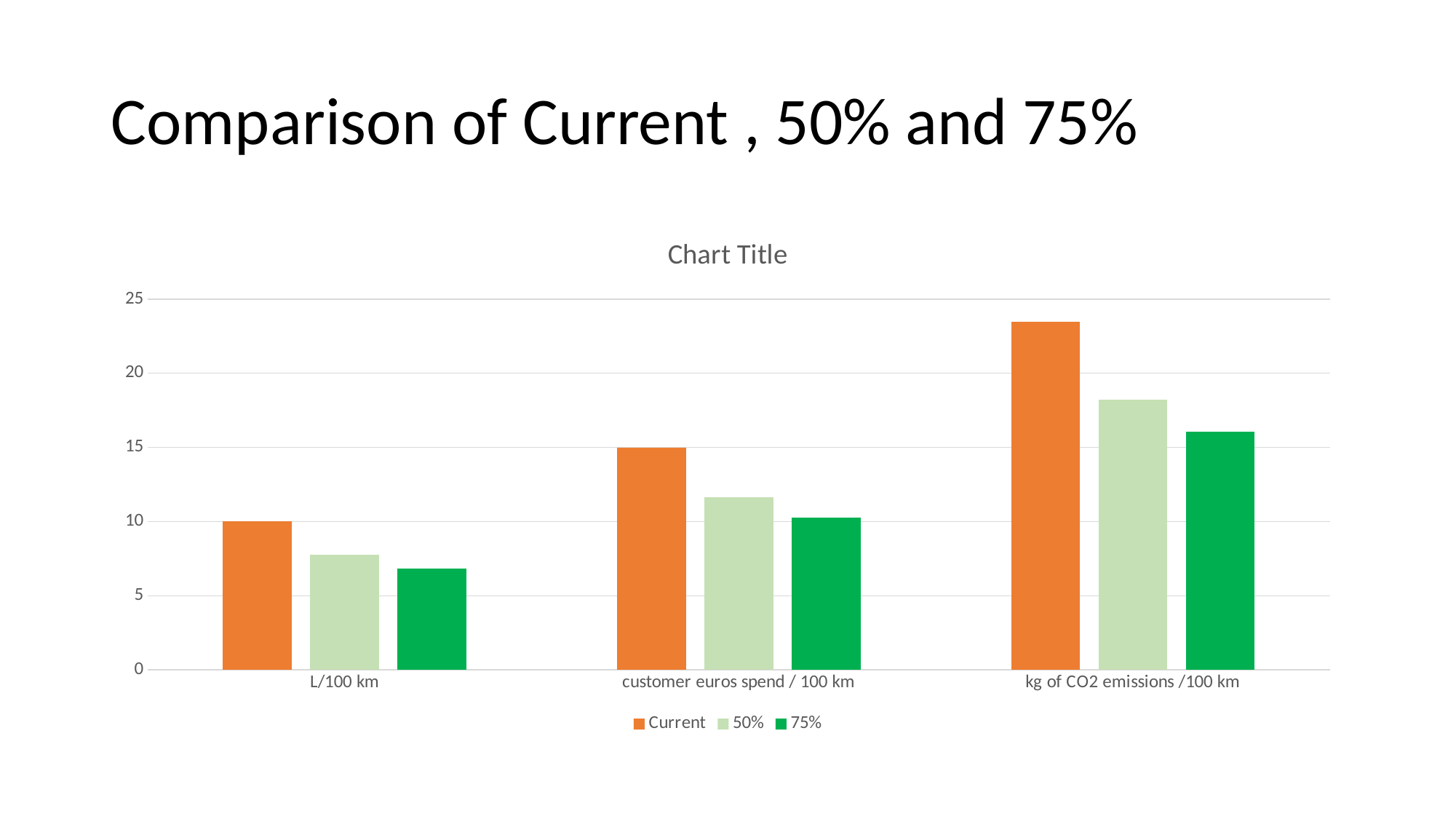

# Comparison of Current , 50% and 75%

### Chart:

| Category | Current | 50% | 75% |
|---|---|---|---|
| L/100 km | 10.0 | 7.76 | 6.84 |
| customer euros spend / 100 km | 15.0 | 11.64 | 10.26 |
| kg of CO2 emissions /100 km | 23.461 | 18.205735999999998 | 16.047324 |